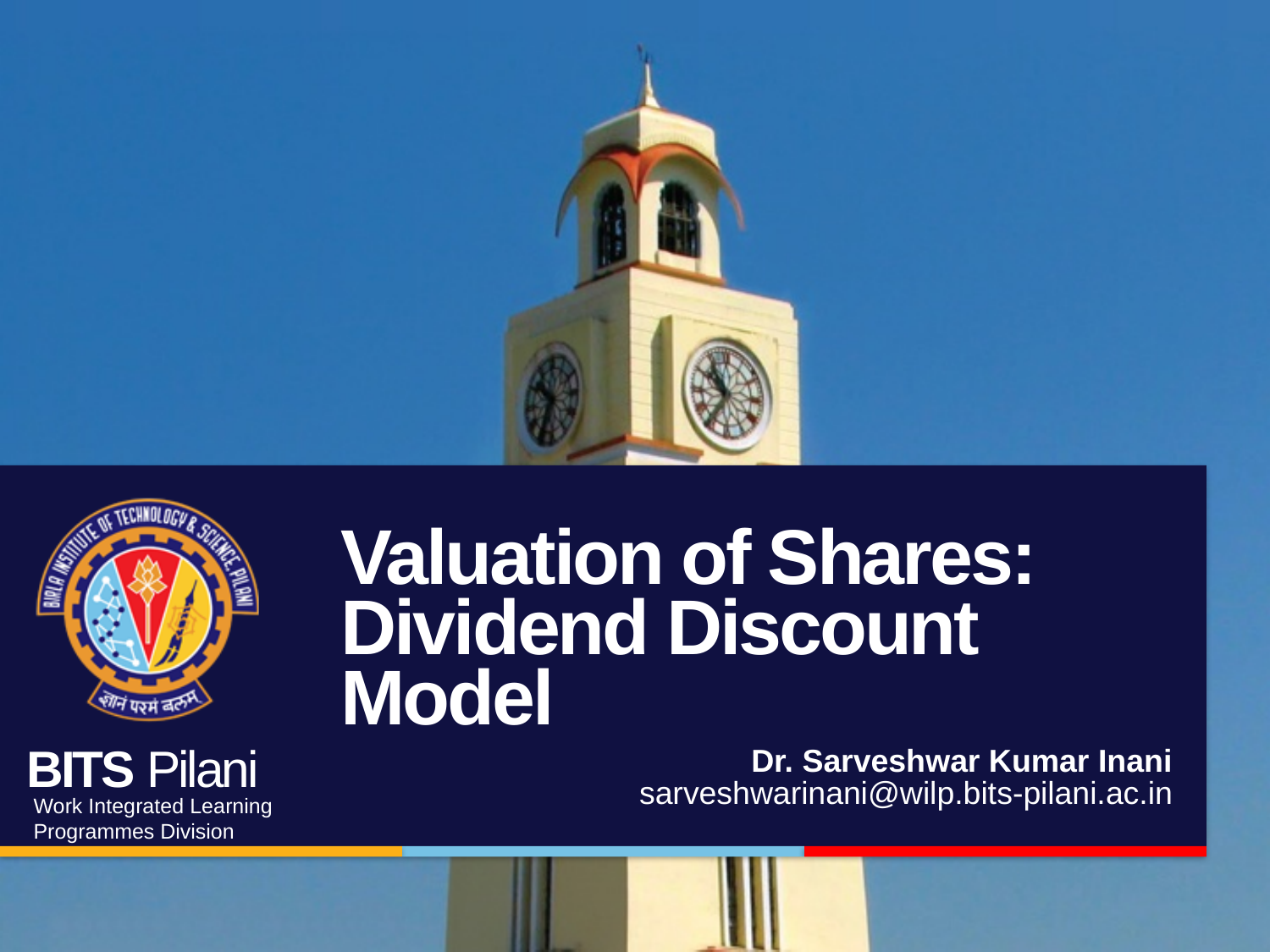

# Valuation of Shares: Dividend Discount Model
Dr. Sarveshwar Kumar Inani
sarveshwarinani@wilp.bits-pilani.ac.in